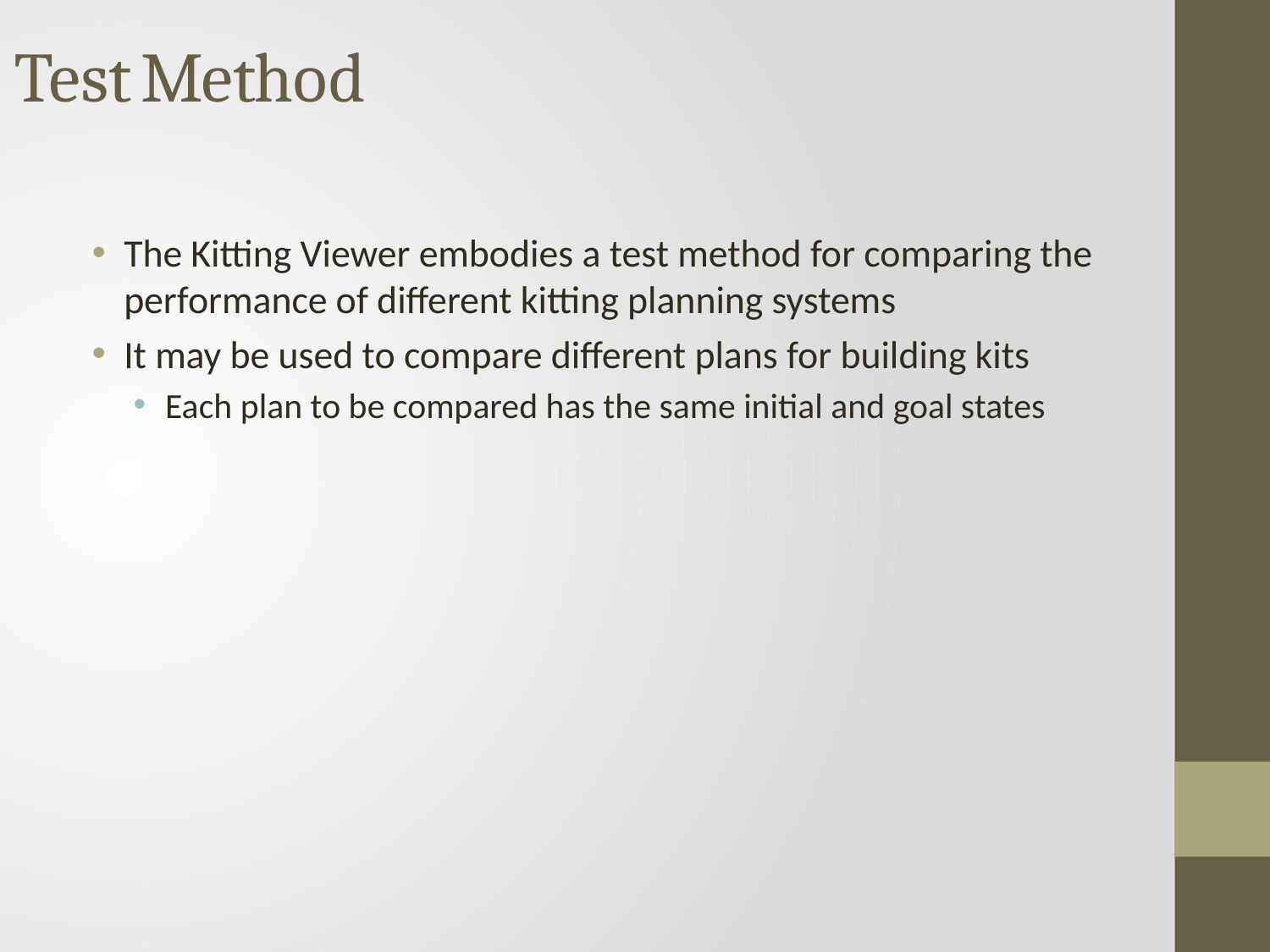

Test Method
The Kitting Viewer embodies a test method for comparing the performance of different kitting planning systems
It may be used to compare different plans for building kits
Each plan to be compared has the same initial and goal states